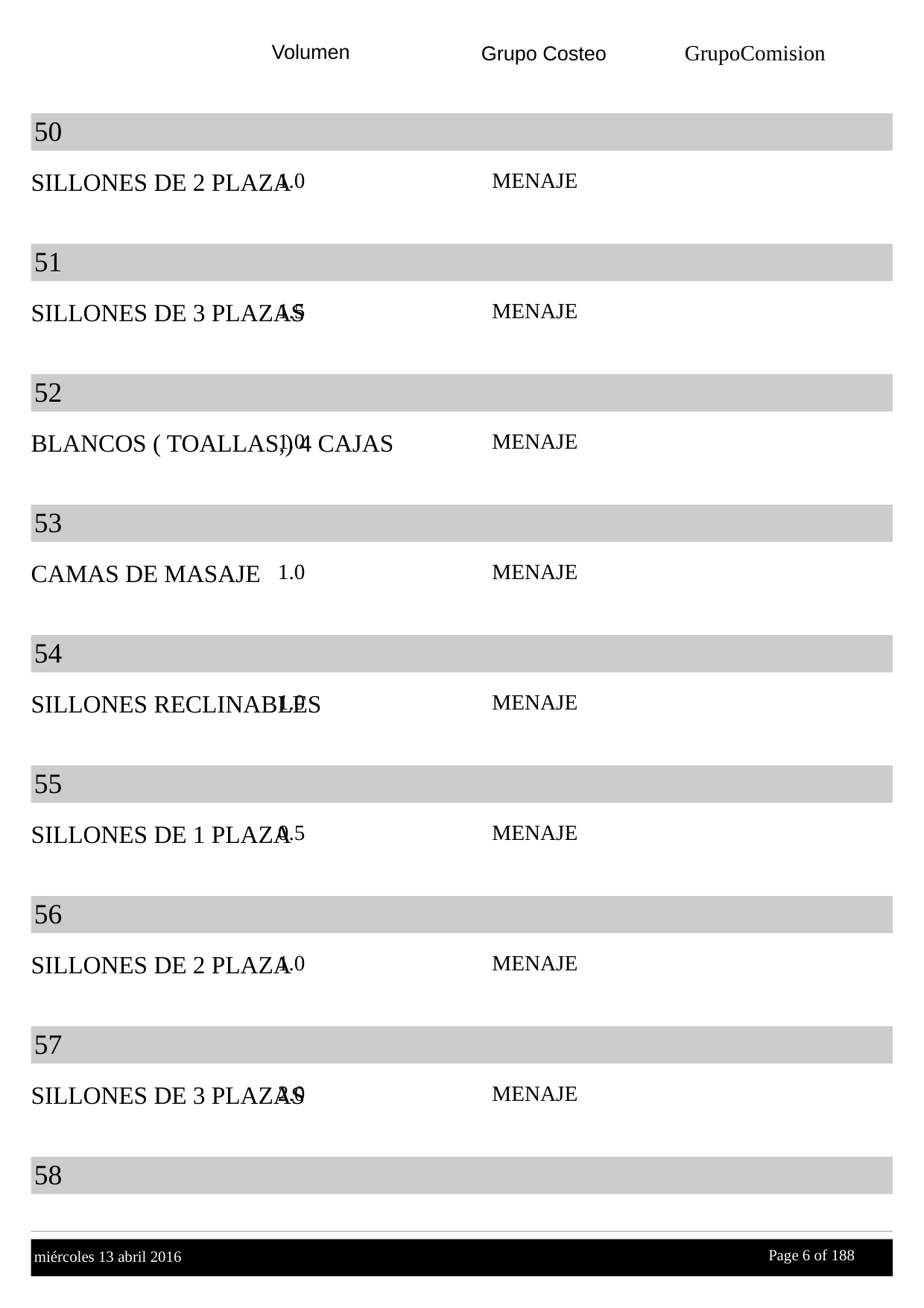

Volumen
GrupoComision
Grupo Costeo

50
SILLONES DE 2 PLAZA
1.0
MENAJE

51
SILLONES DE 3 PLAZAS
1.5
MENAJE

52
BLANCOS ( TOALLAS,) 4 CAJAS
1.0
MENAJE

53
CAMAS DE MASAJE
1.0
MENAJE

54
SILLONES RECLINABLES
1.0
MENAJE

55
SILLONES DE 1 PLAZA
0.5
MENAJE

56
SILLONES DE 2 PLAZA
1.0
MENAJE

57
SILLONES DE 3 PLAZAS
2.0
MENAJE

58

Page 6 of
 188
miércoles 13 abril 2016